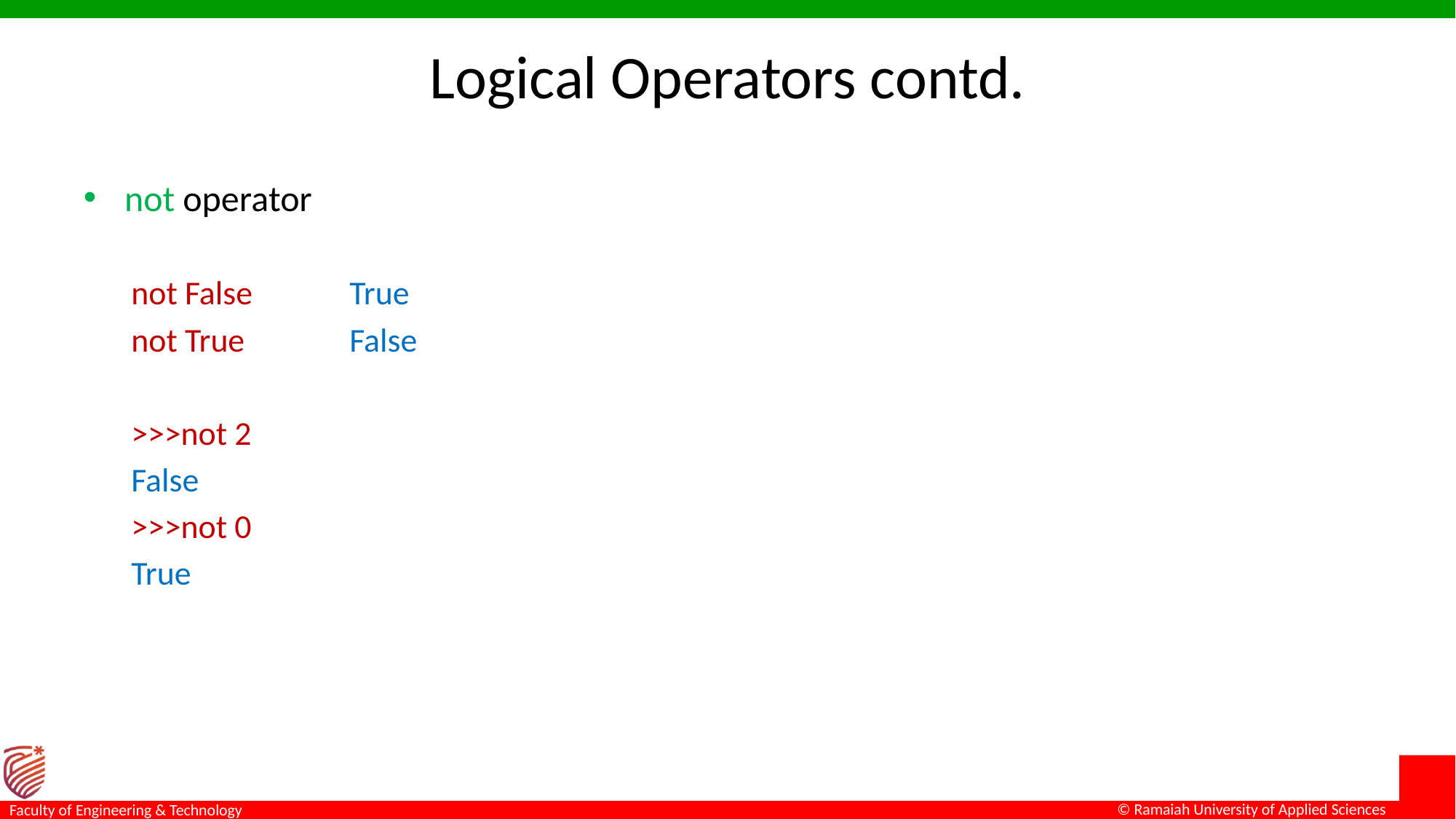

# Logical Operators contd.
not operator

not False	True
not True	False

>>>not 2
False
>>>not 0
True